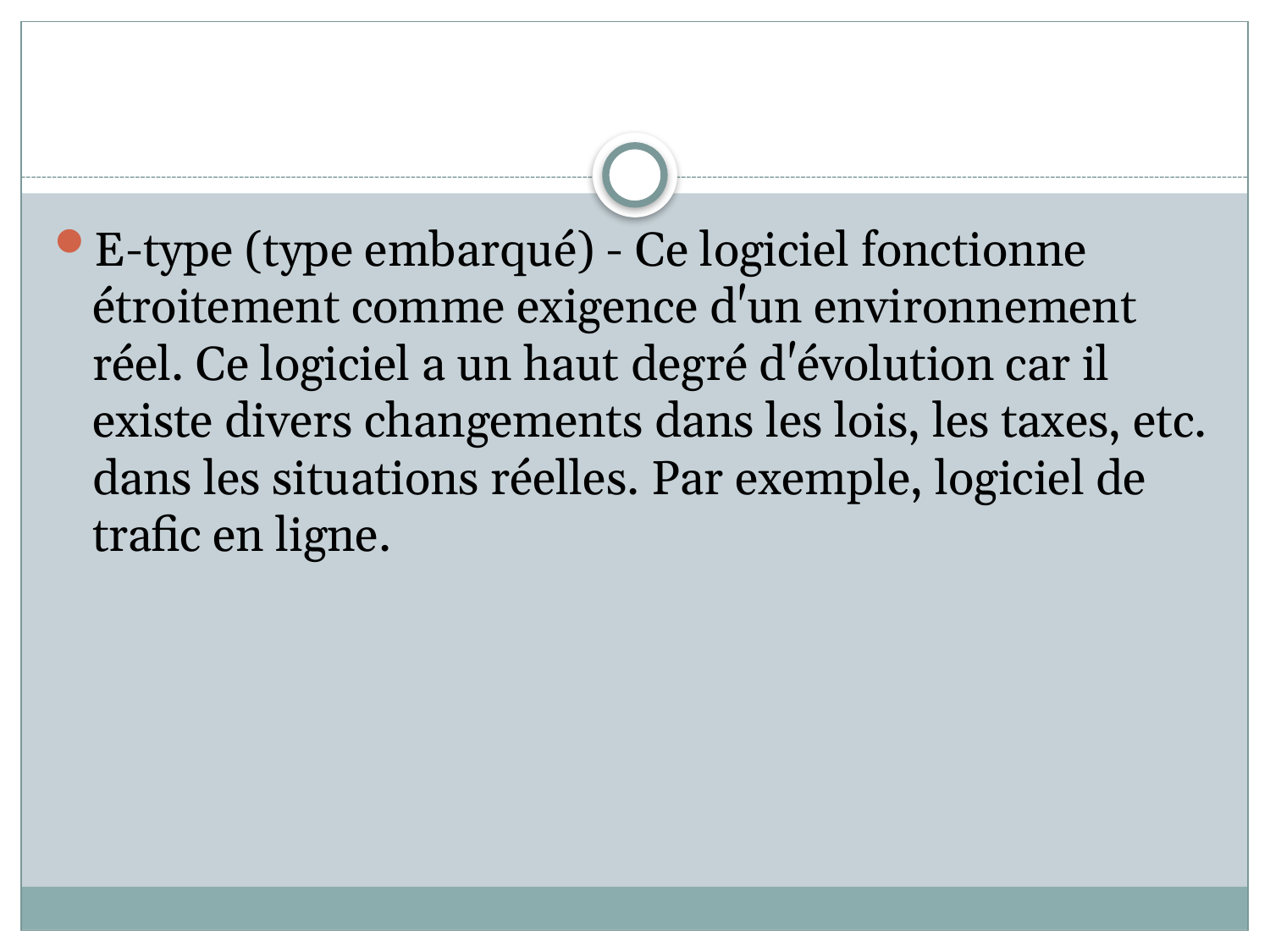

#
E-type (type embarqué) - Ce logiciel fonctionne étroitement comme exigence d'un environnement réel. Ce logiciel a un haut degré d'évolution car il existe divers changements dans les lois, les taxes, etc. dans les situations réelles. Par exemple, logiciel de trafic en ligne.